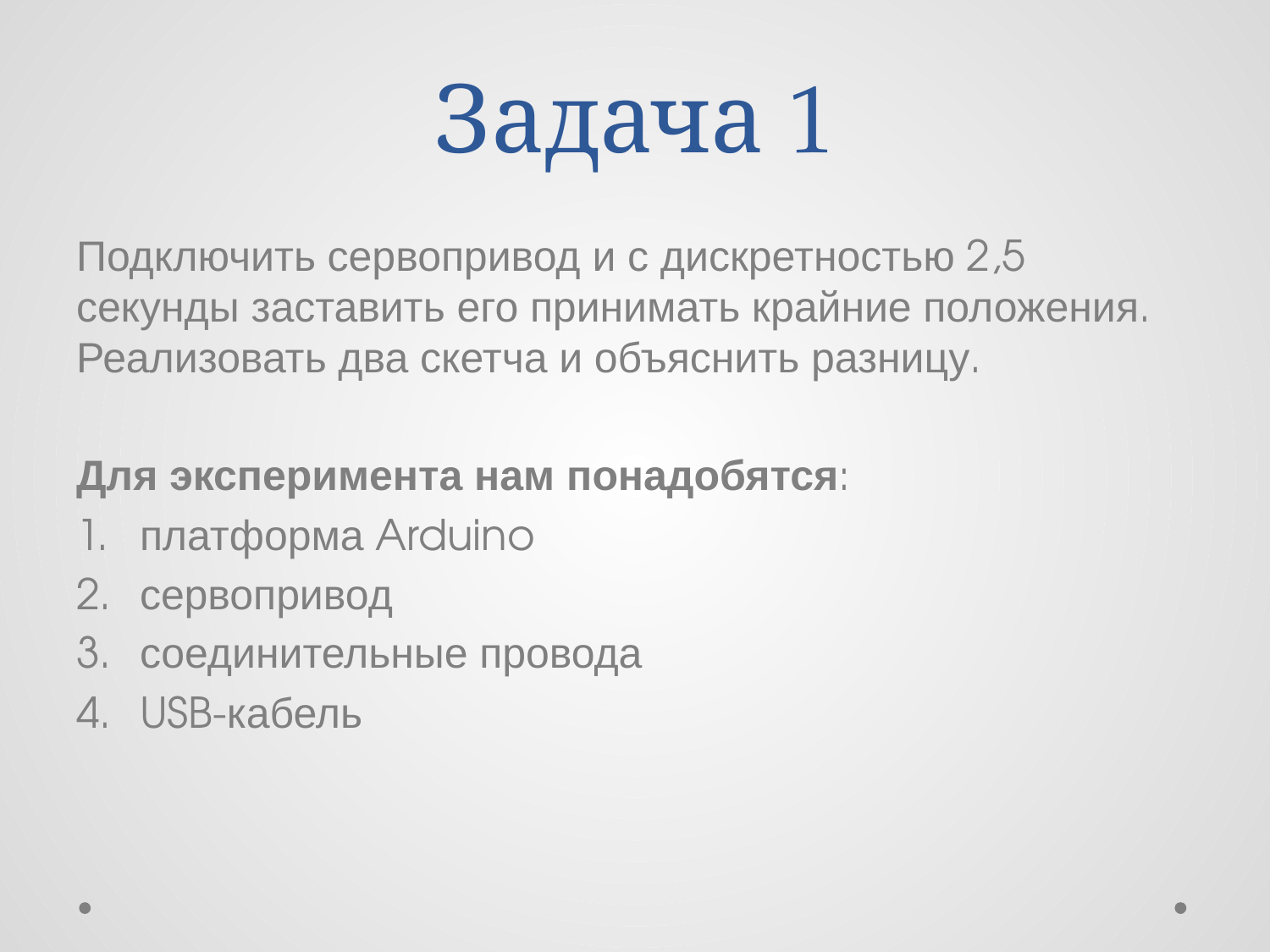

# Задача 1
Подключить сервопривод и с дискретностью 2,5 секунды заставить его принимать крайние положения. Реализовать два скетча и объяснить разницу.

Для эксперимента нам понадобятся:
платформа Arduino
сервопривод
соединительные провода
USB-кабель